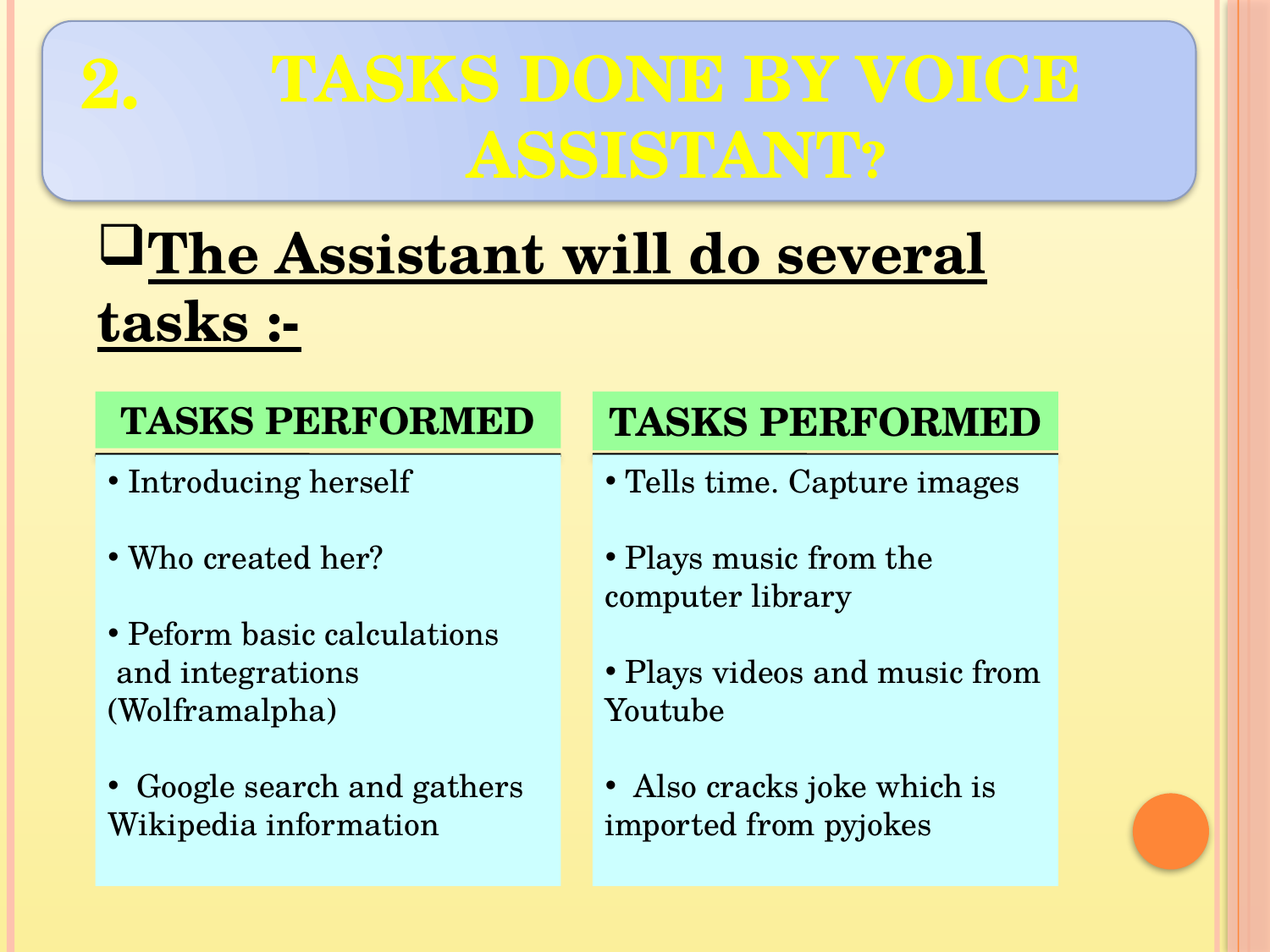

2.
TASKS DONE BY VOICE ASSISTANT?
The Assistant will do several tasks :-

TASKS PERFORMED

TASKS PERFORMED
 Introducing herself

 Who created her?

 Peform basic calculations
 and integrations (Wolframalpha)

  Google search and gathers Wikipedia information

 Tells time. Capture images

 Plays music from the computer library

 Plays videos and music from Youtube

  Also cracks joke which is imported from pyjokes